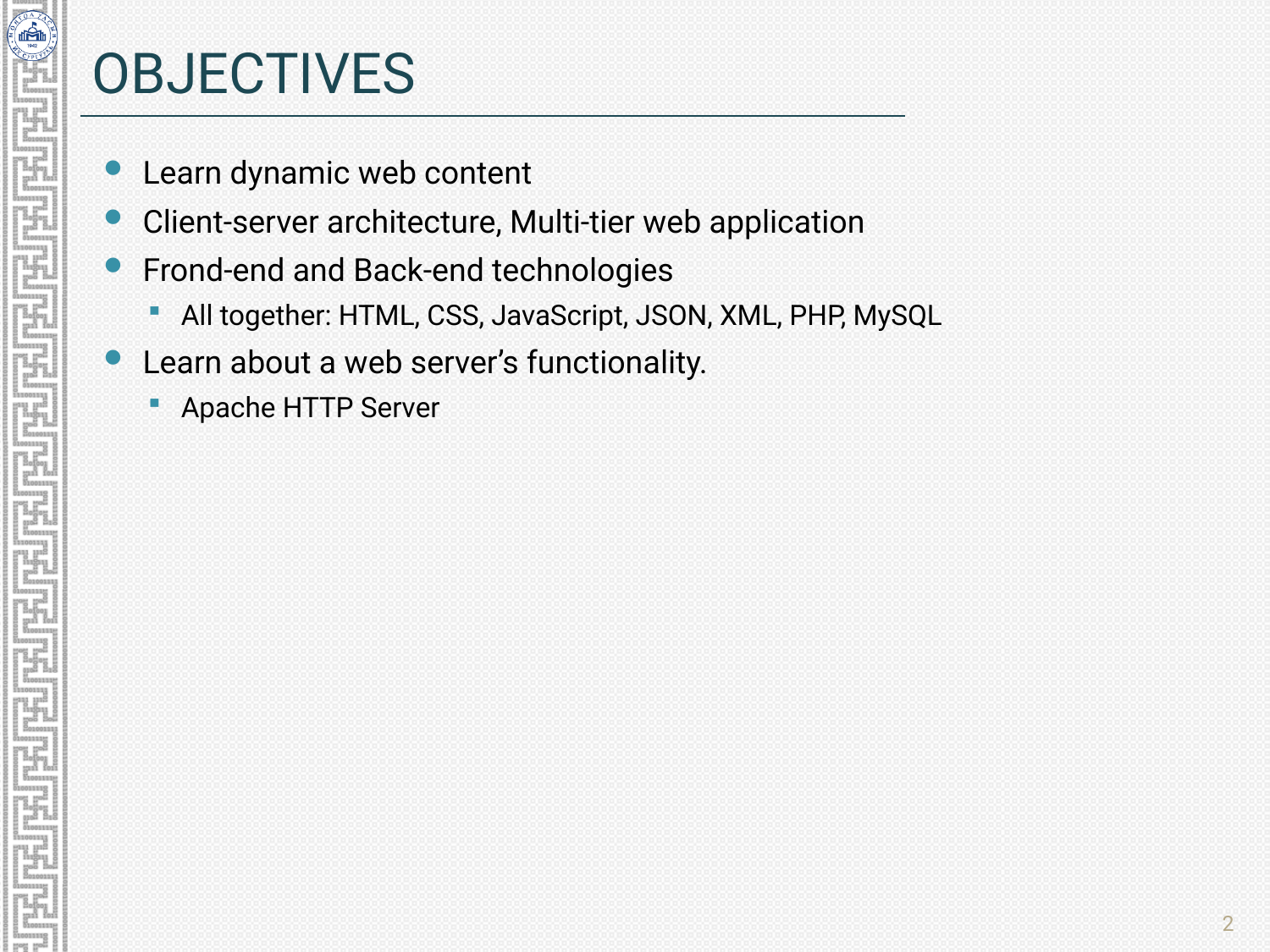

# Objectives
Learn dynamic web content
Client-server architecture, Multi-tier web application
Frond-end and Back-end technologies
All together: HTML, CSS, JavaScript, JSON, XML, PHP, MySQL
Learn about a web server’s functionality.
Apache HTTP Server
2